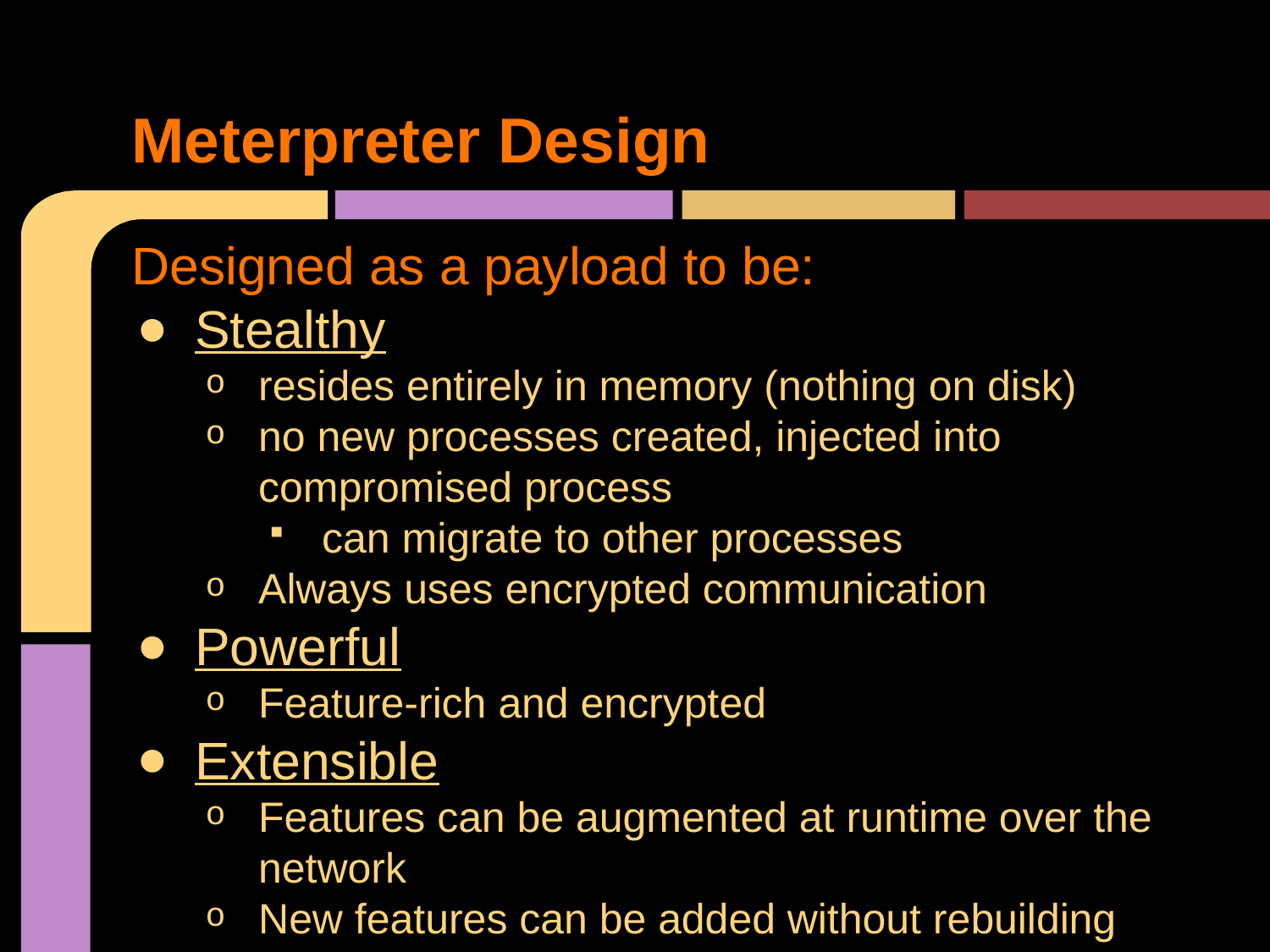

# Meterpreter Design
Designed as a payload to be:
Stealthy
resides entirely in memory (nothing on disk)
no new processes created, injected into compromised process
can migrate to other processes
Always uses encrypted communication
Powerful
Feature-rich and encrypted
Extensible
Features can be augmented at runtime over the network
New features can be added without rebuilding